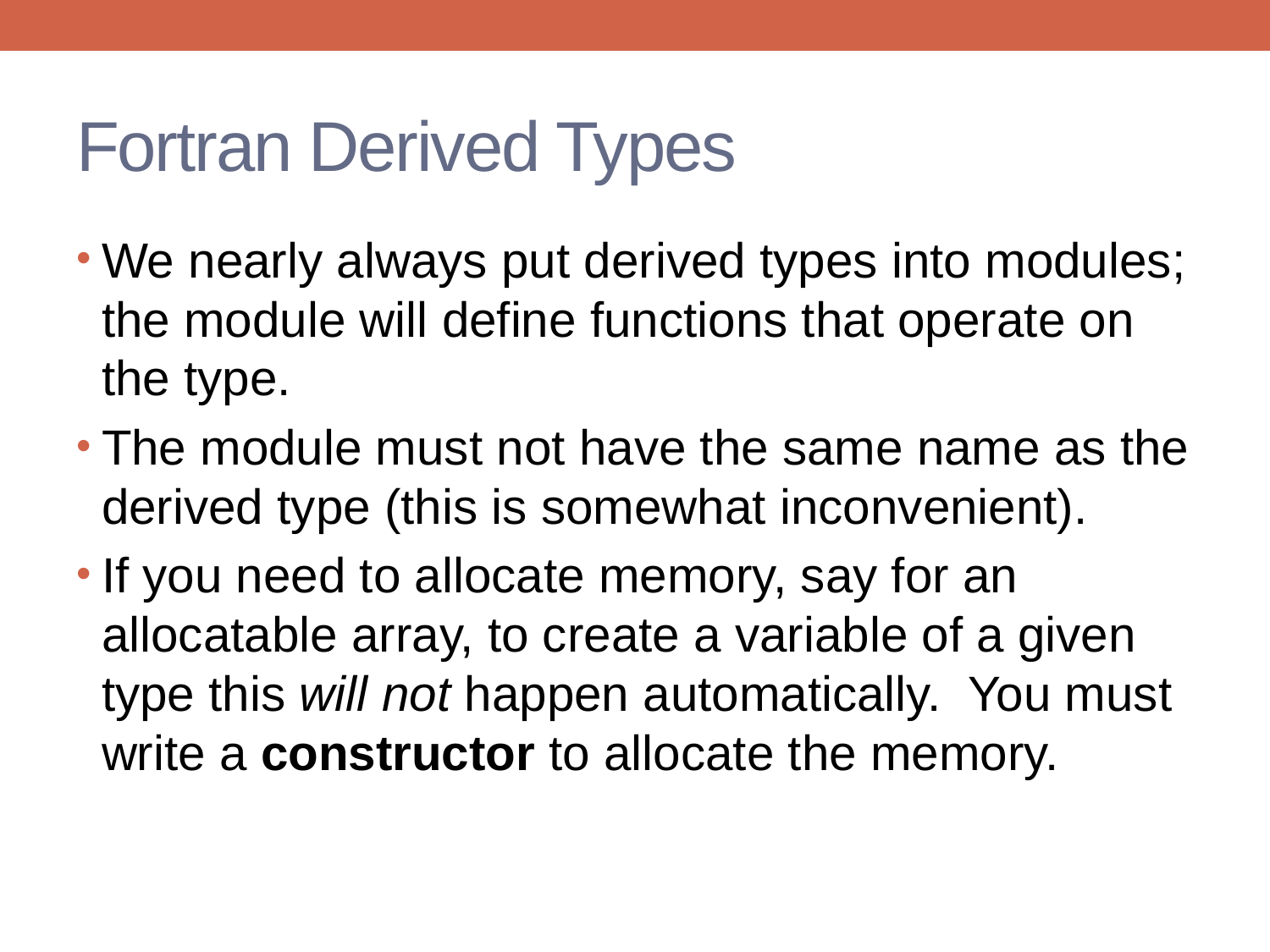

# Fortran Derived Types
We nearly always put derived types into modules; the module will define functions that operate on the type.
The module must not have the same name as the derived type (this is somewhat inconvenient).
If you need to allocate memory, say for an allocatable array, to create a variable of a given type this will not happen automatically.  You must write a constructor to allocate the memory.